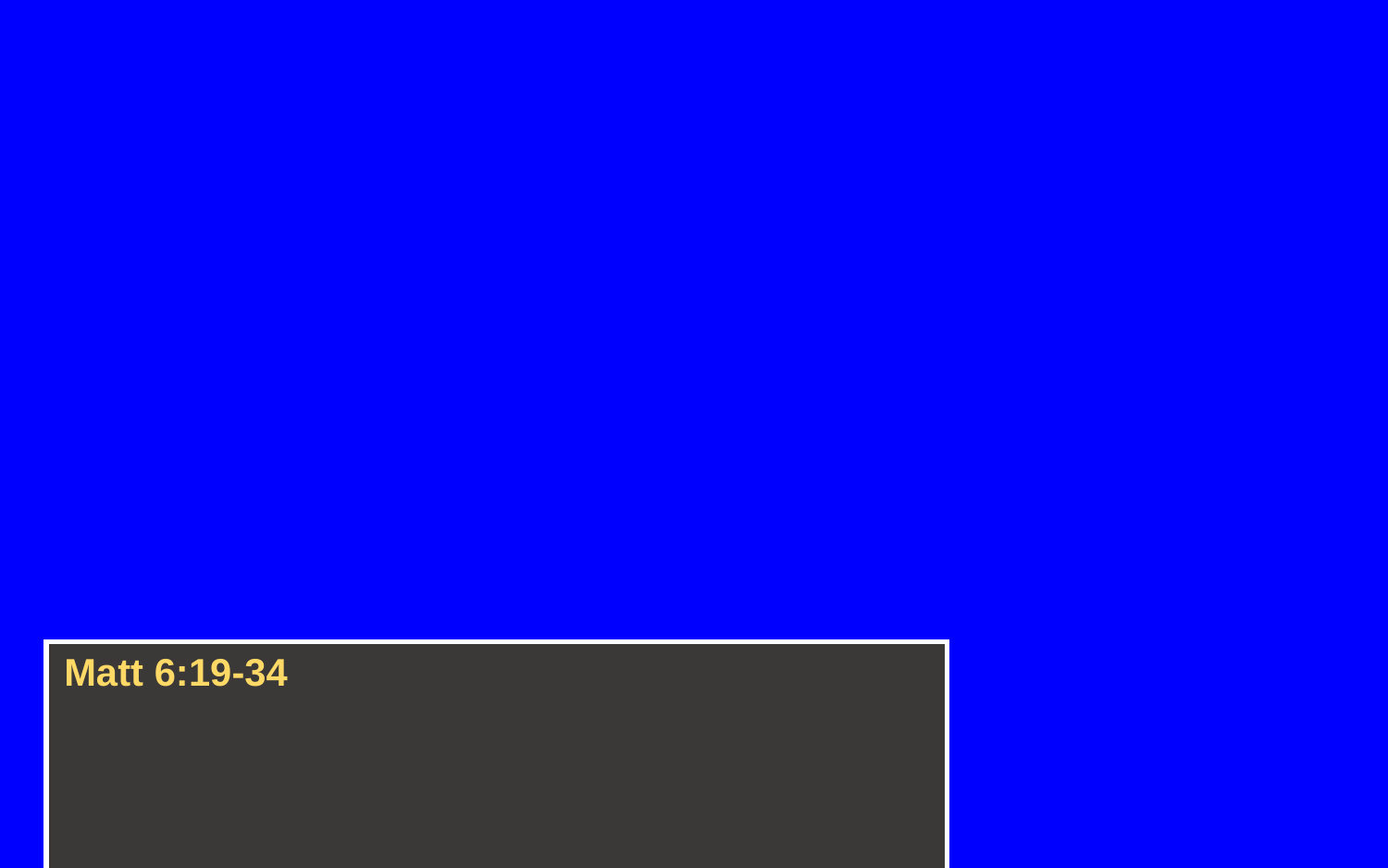

Matt 6:19-34
33 But seek ye first the kingdom of God, and his righteousness; and all these things shall be added unto you.